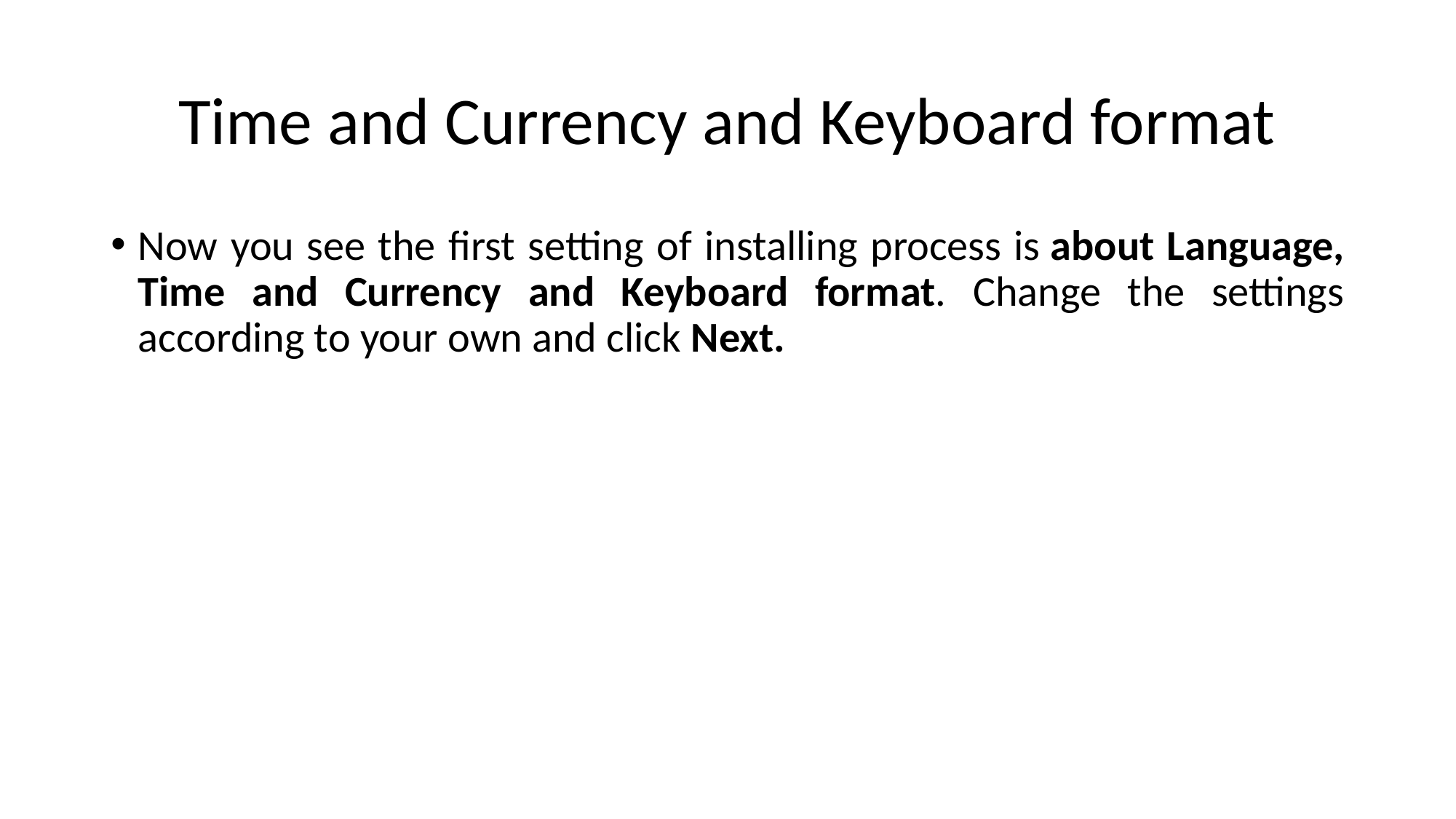

# Time and Currency and Keyboard format
Now you see the first setting of installing process is about Language, Time and Currency and Keyboard format. Change the settings according to your own and click Next.